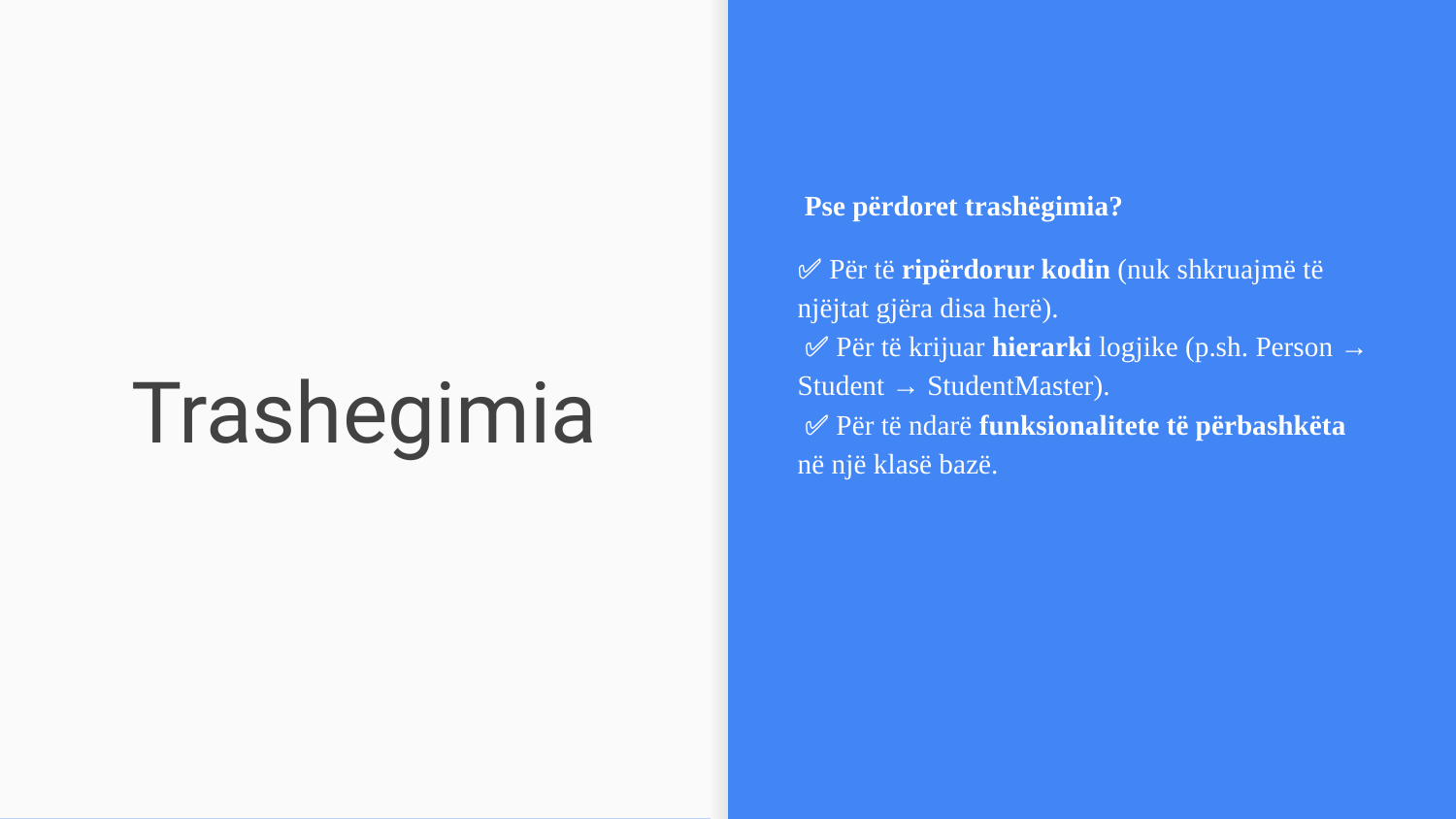

Pse përdoret trashëgimia?
✅ Për të ripërdorur kodin (nuk shkruajmë të njëjtat gjëra disa herë).
 ✅ Për të krijuar hierarki logjike (p.sh. Person → Student → StudentMaster).
 ✅ Për të ndarë funksionalitete të përbashkëta në një klasë bazë.

# Trashegimia